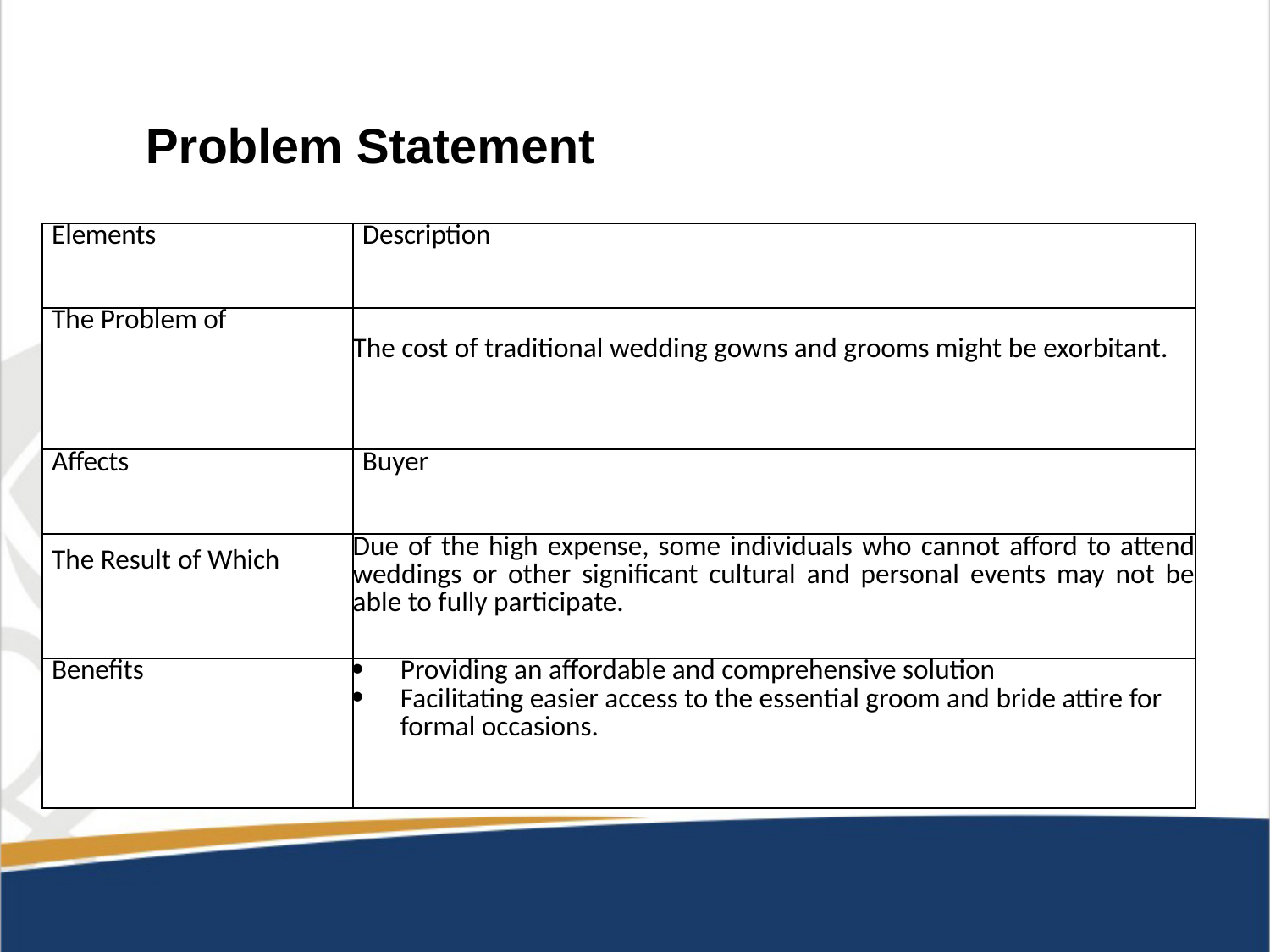

# Problem Statement
| Elements | Description |
| --- | --- |
| The Problem of | The cost of traditional wedding gowns and grooms might be exorbitant. |
| Affects | Buyer |
| The Result of Which | Due of the high expense, some individuals who cannot afford to attend weddings or other significant cultural and personal events may not be able to fully participate. |
| Benefits | Providing an affordable and comprehensive solution Facilitating easier access to the essential groom and bride attire for formal occasions. |